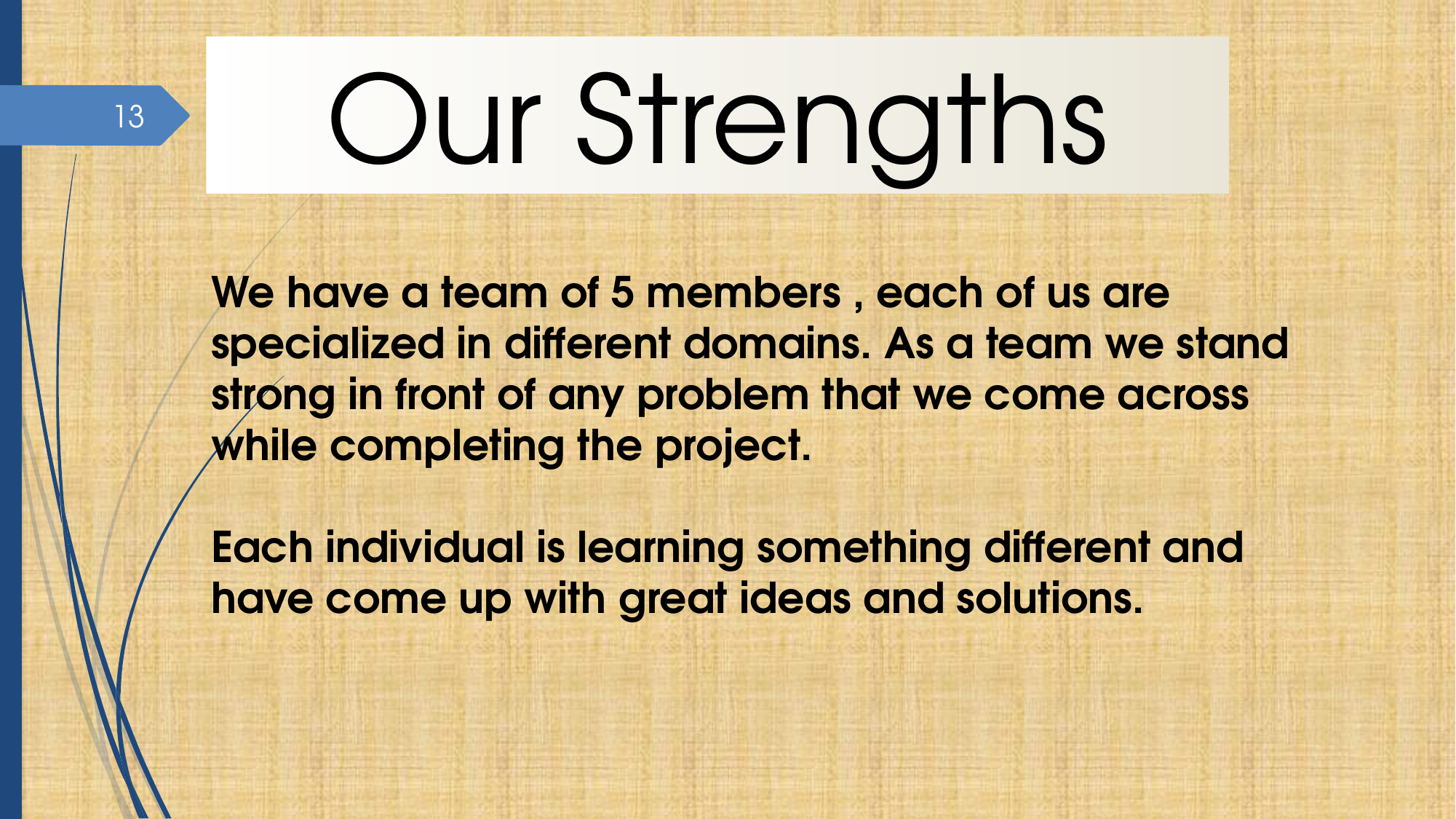

Our Strengths
13
We have a team of 5 members , each of us are specialized in different domains. As a team we stand strong in front of any problem that we come across while completing the project.

Each individual is learning something different and have come up with great ideas and solutions.